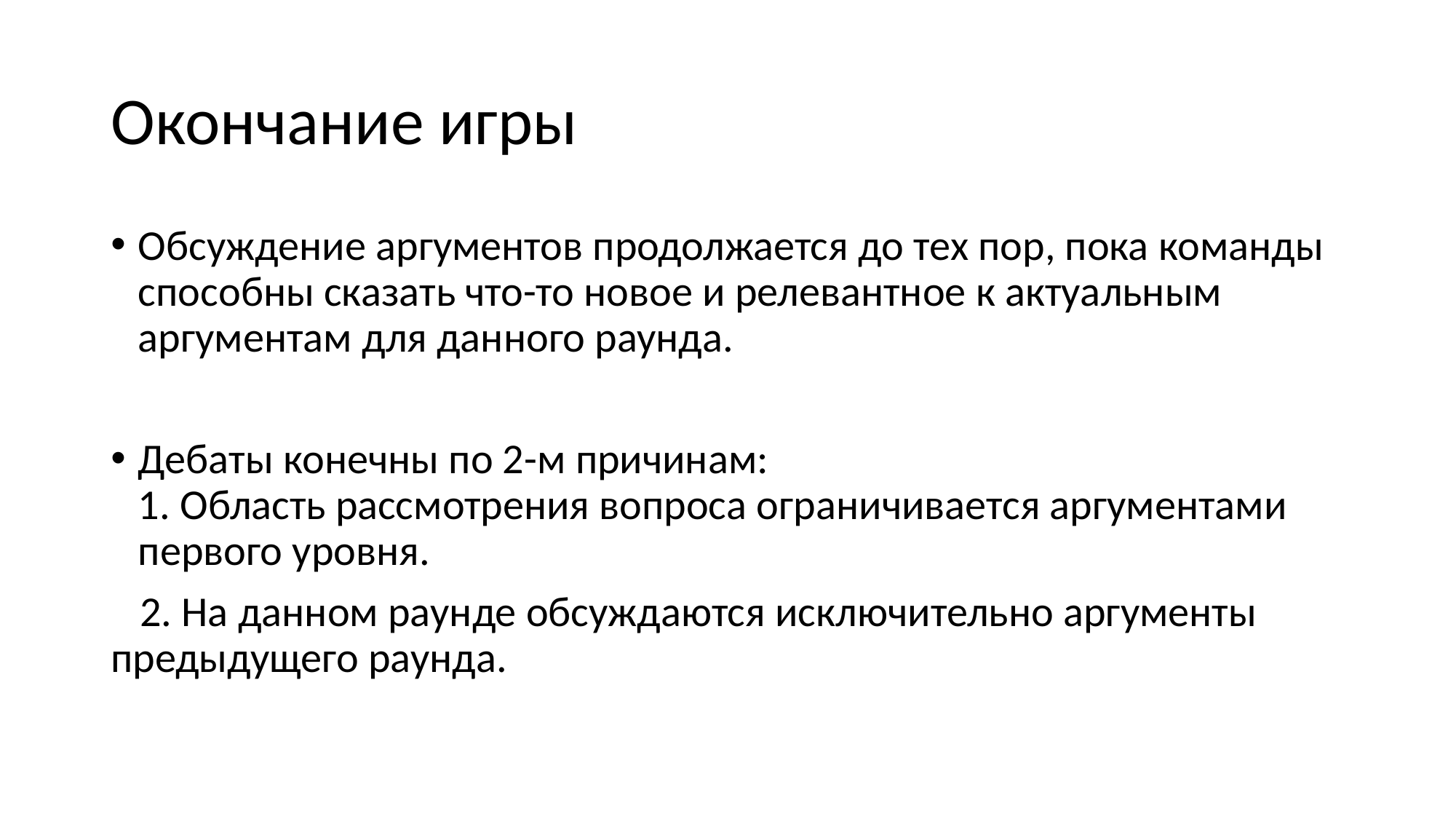

# Окончание игры
Обсуждение аргументов продолжается до тех пор, пока команды способны сказать что-то новое и релевантное к актуальным аргументам для данного раунда.

Дебаты конечны по 2-м причинам:
1. Область рассмотрения вопроса ограничивается аргументами первого уровня.
   2. На данном раунде обсуждаются исключительно аргументы предыдущего раунда.